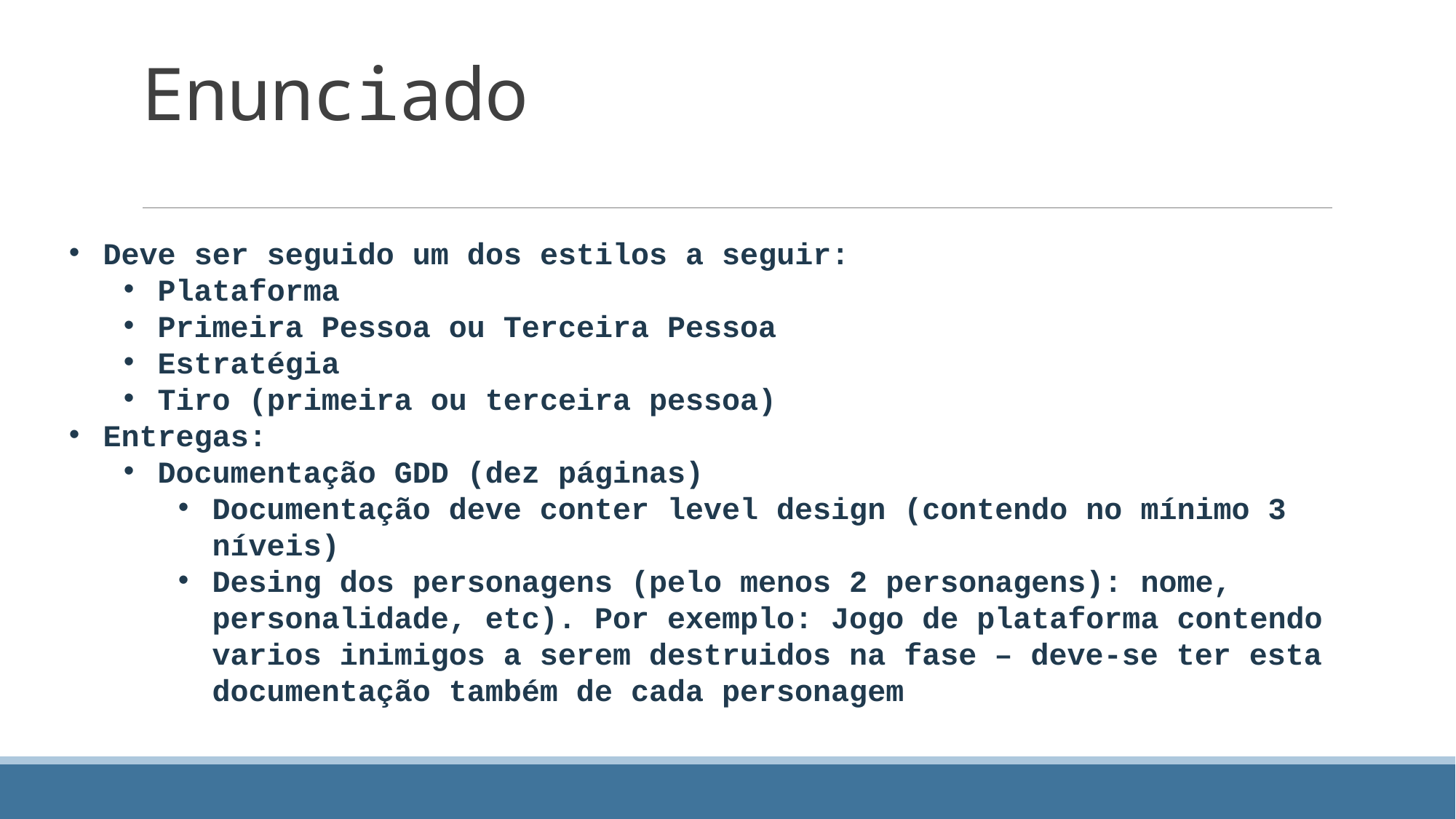

Enunciado
Deve ser seguido um dos estilos a seguir:
Plataforma
Primeira Pessoa ou Terceira Pessoa
Estratégia
Tiro (primeira ou terceira pessoa)
Entregas:
Documentação GDD (dez páginas)
Documentação deve conter level design (contendo no mínimo 3 níveis)
Desing dos personagens (pelo menos 2 personagens): nome, personalidade, etc). Por exemplo: Jogo de plataforma contendo varios inimigos a serem destruidos na fase – deve-se ter esta documentação também de cada personagem